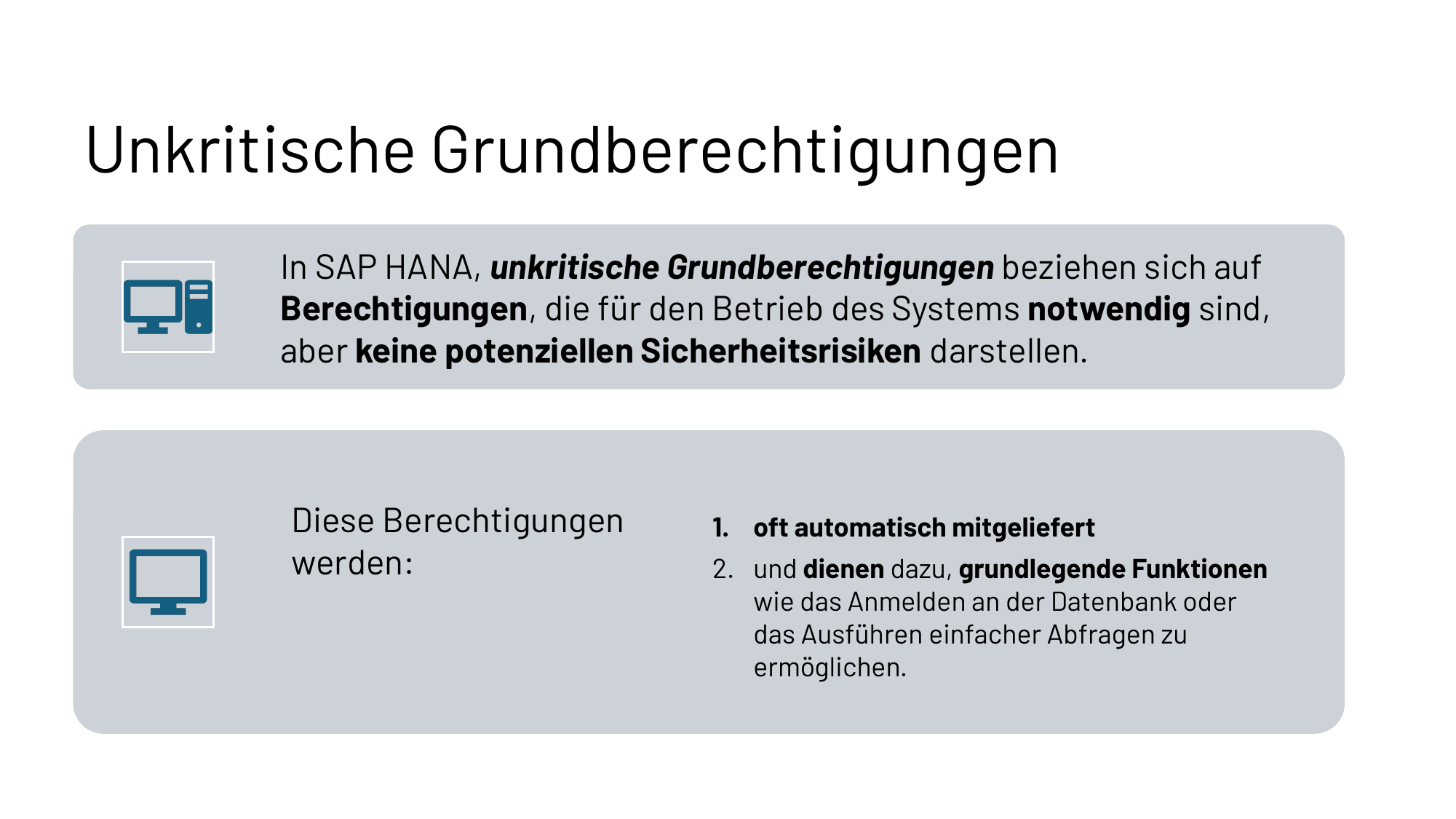

# Unkritische Grundberechtigungen
In SAP HANA, unkritische Grundberechtigungen beziehen sich auf Berechtigungen, die für den Betrieb des Systems notwendig sind, aber keine potenziellen Sicherheitsrisiken darstellen.
Diese Berechtigungen werden:
oft automatisch mitgeliefert
und dienen dazu, grundlegende Funktionen wie das Anmelden an der Datenbank oder das Ausführen einfacher Abfragen zu ermöglichen.